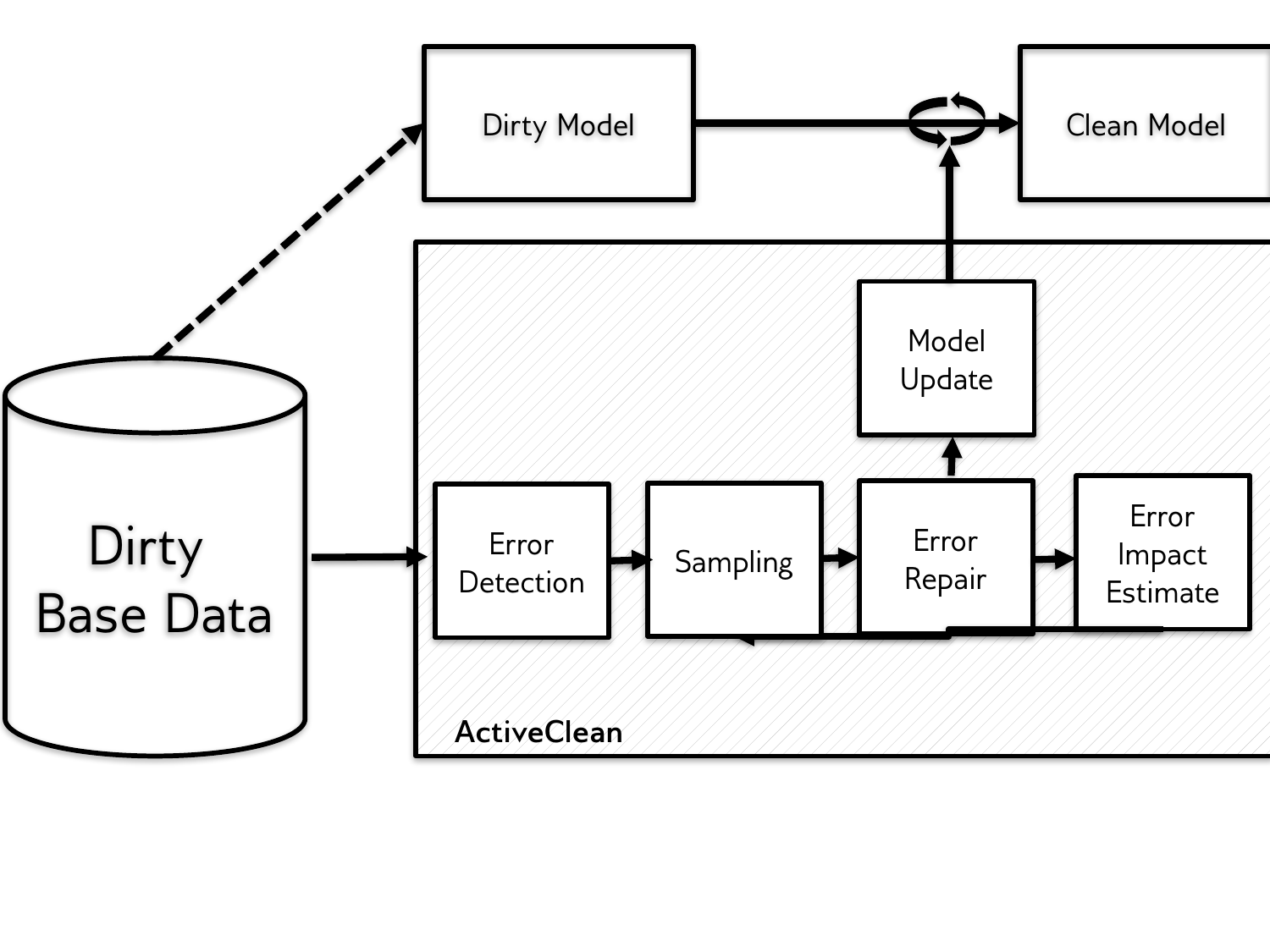

Dirty Model

Model Update
Dirty
Base Data
Error
Impact
Estimate
Error
Repair
Error
Detection
ActiveClean
Sampling
Clean Model